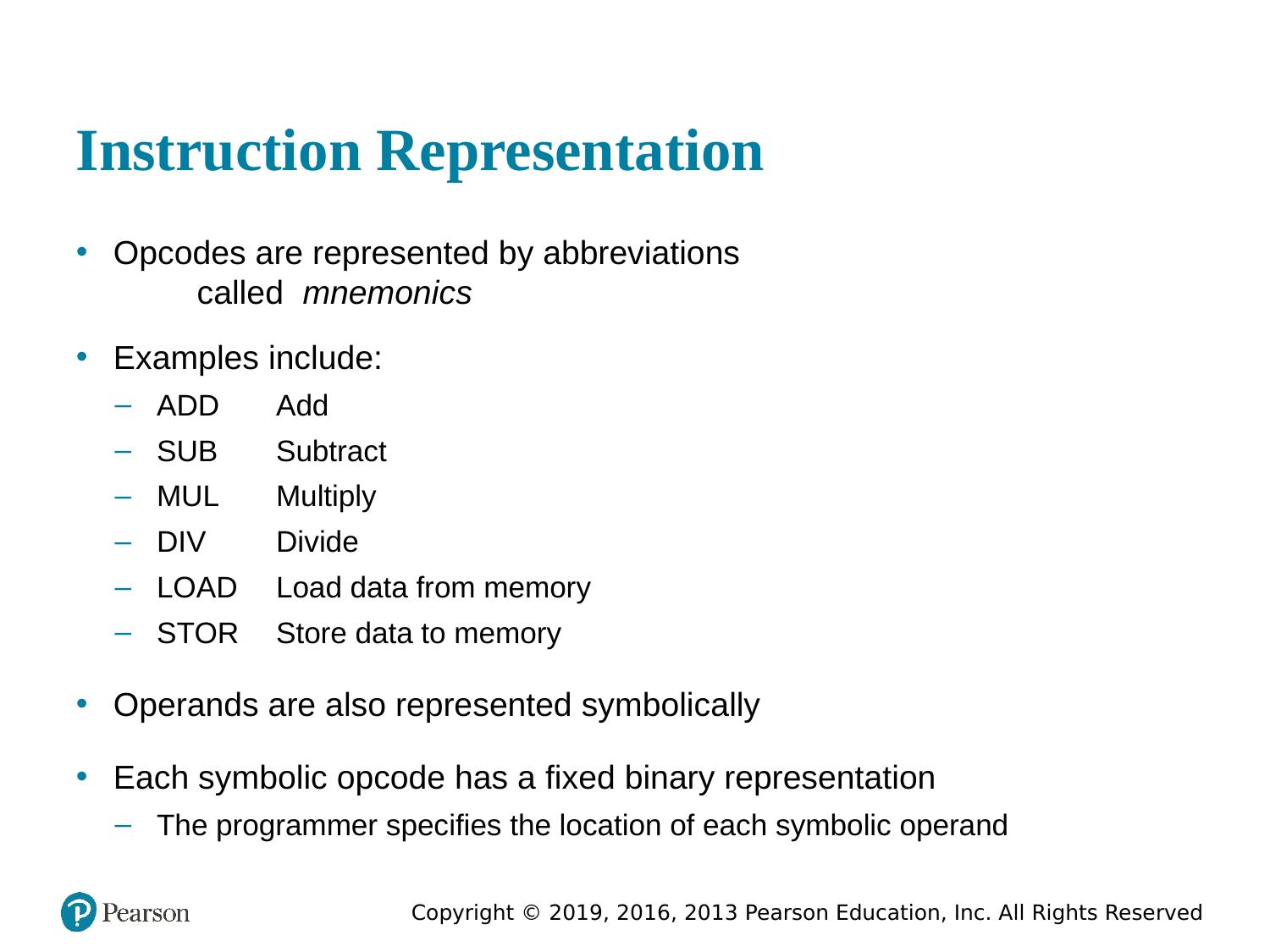

# Instruction Representation
Opcodes are represented by abbreviations                                                          called  mnemonics
Examples include:
ADD	Add
SUB	Subtract
MUL	Multiply
DIV	Divide
LOAD	Load data from memory
STOR	Store data to memory
Operands are also represented symbolically
Each symbolic opcode has a fixed binary representation
The programmer specifies the location of each symbolic operand